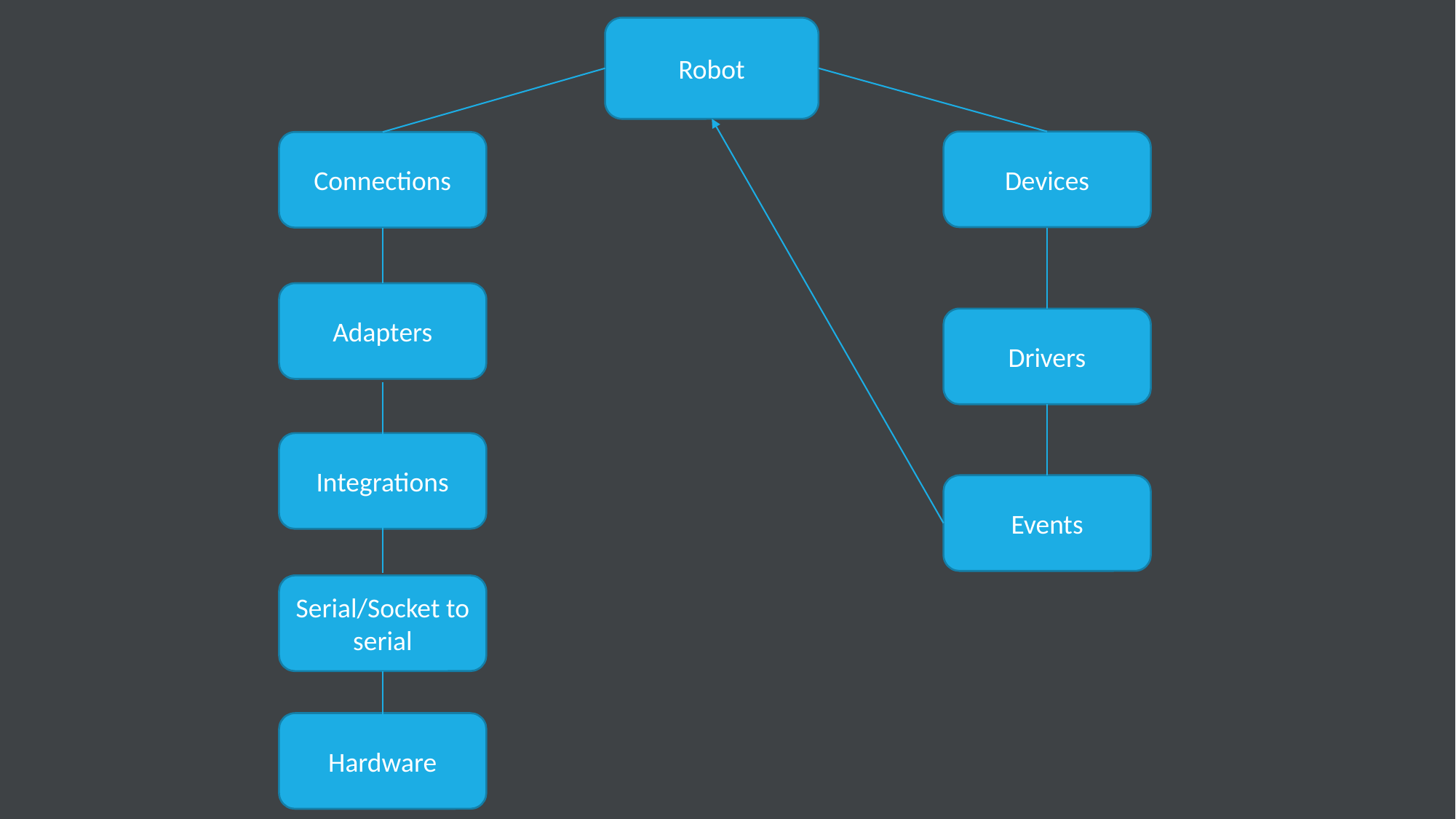

Robot
Devices
Connections
Adapters

Drivers
Integrations
Events
Serial/Socket to serial
Hardware